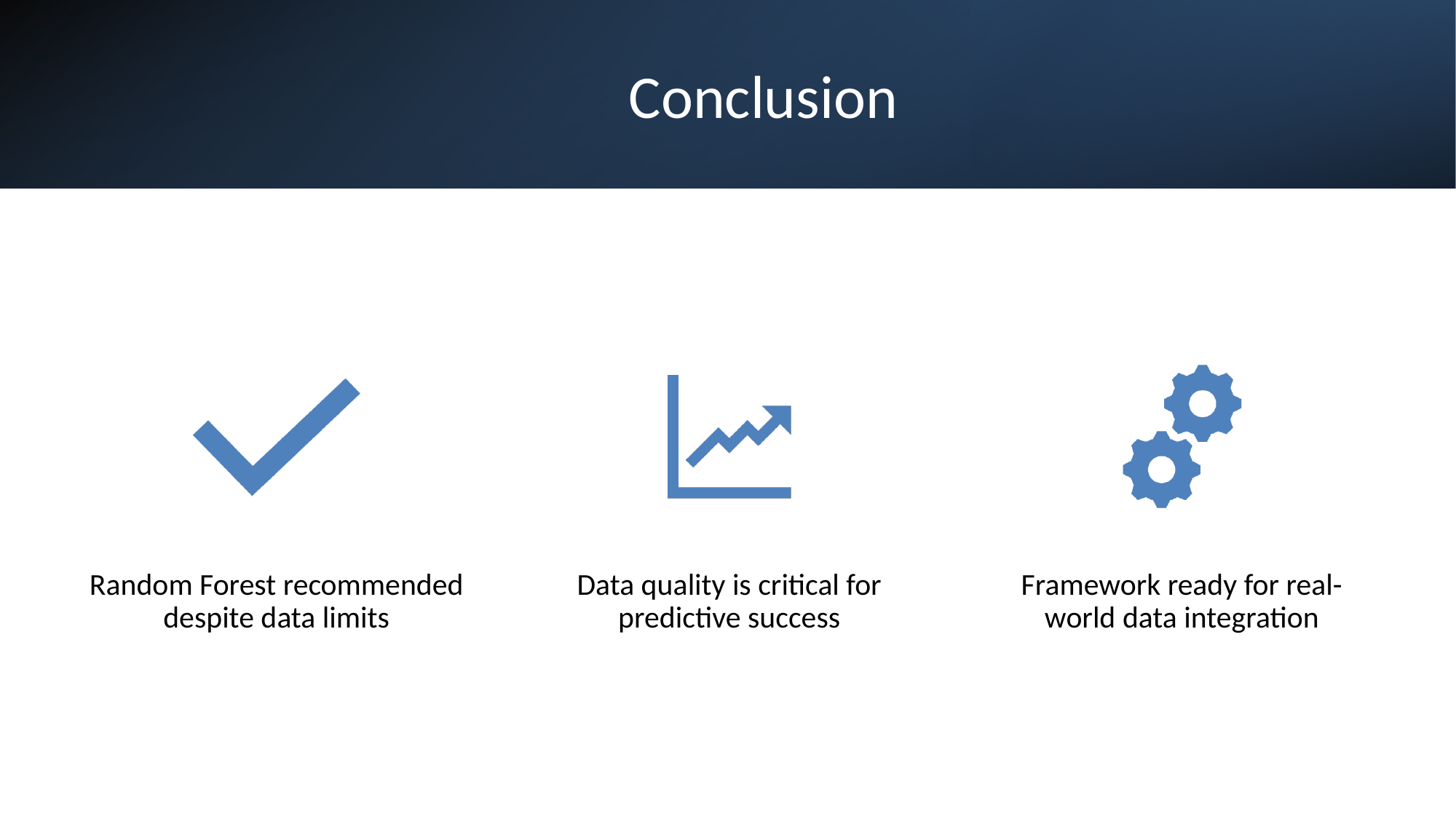

# Conclusion
Random Forest recommended despite data limits
Data quality is critical for predictive success
Framework ready for real-world data integration